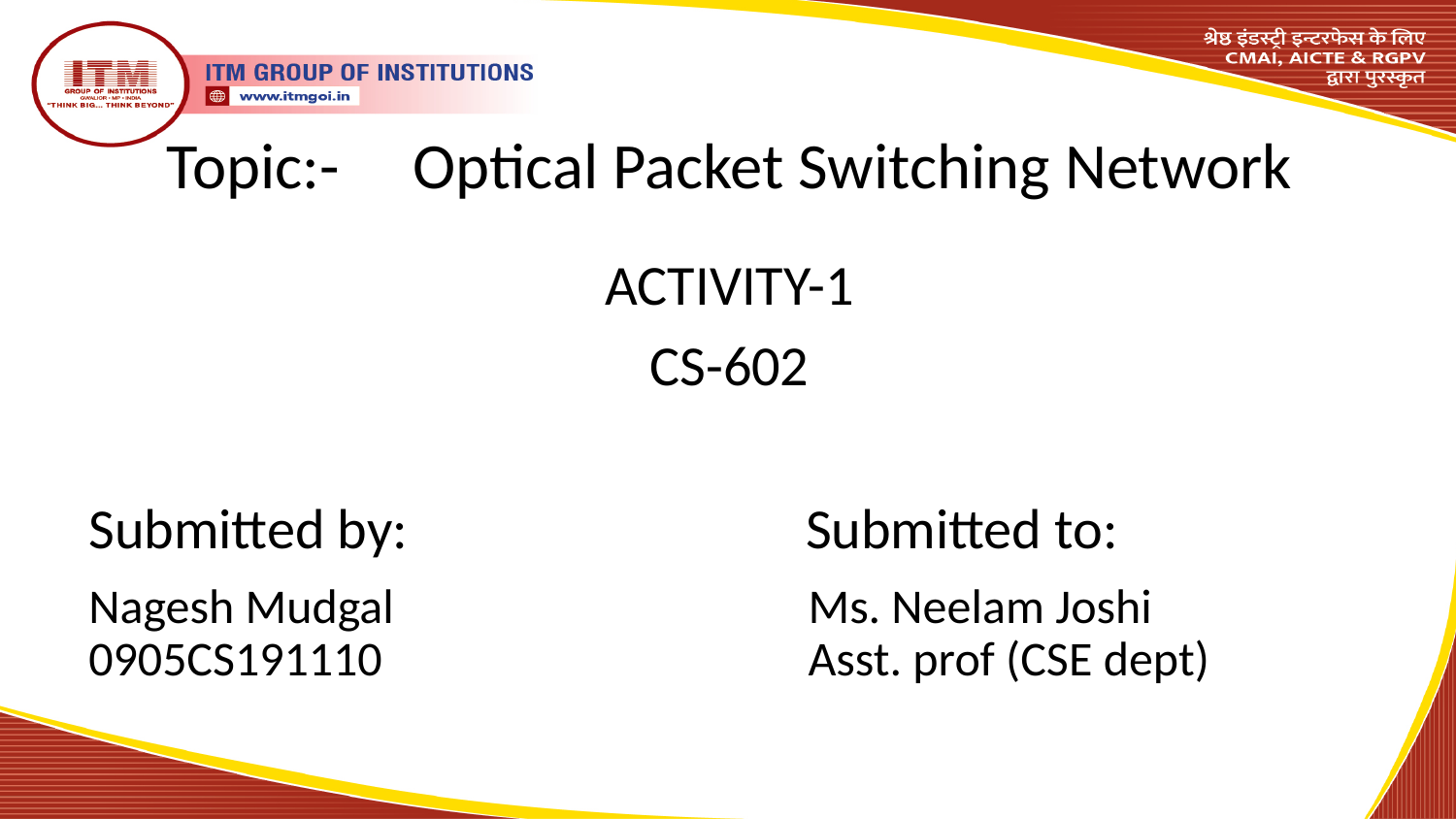

# Topic:-     Optical Packet Switching Network
ACTIVITY-1
CS-602

Submitted by:                               Submitted to:
Nagesh Mudgal                                      Ms. Neelam Joshi 0905CS191110                                       Asst. prof (CSE dept)